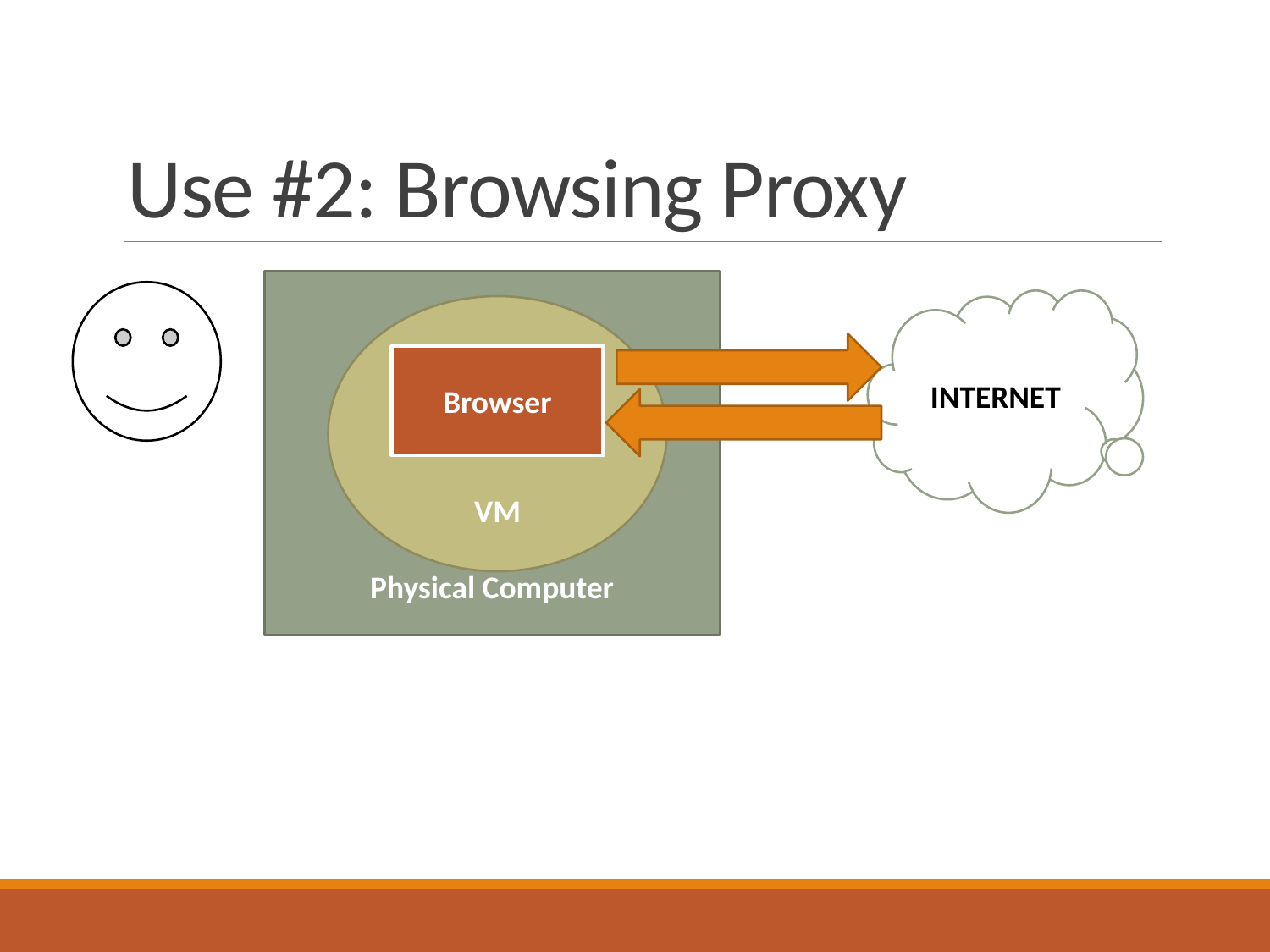

# Use #2: Browsing Proxy

Physical Computer

INTERNET

VM

Browser